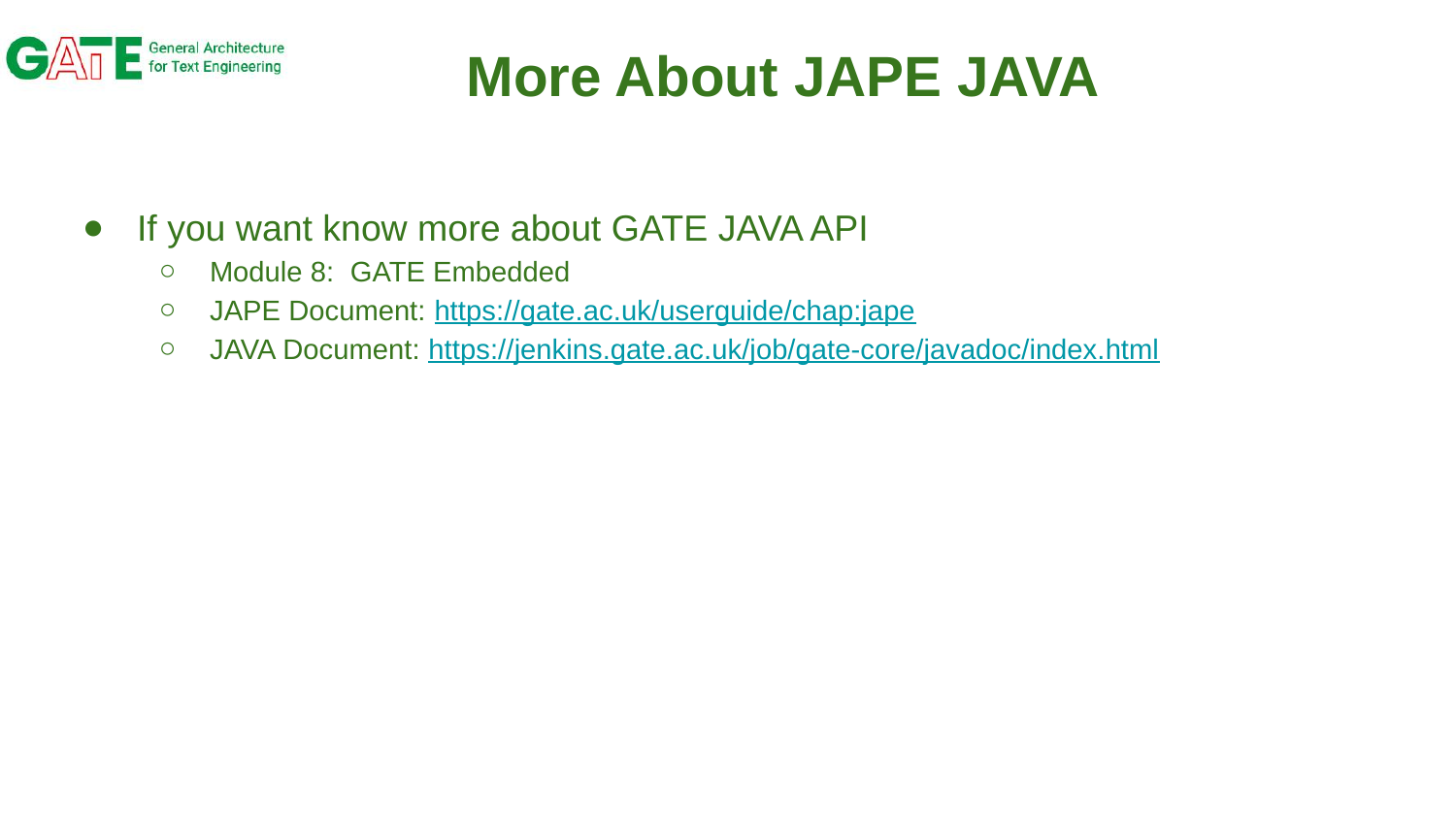

# More About JAPE JAVA
If you want know more about GATE JAVA API
Module 8:  GATE Embedded
JAPE Document: https://gate.ac.uk/userguide/chap:jape
JAVA Document: https://jenkins.gate.ac.uk/job/gate-core/javadoc/index.html